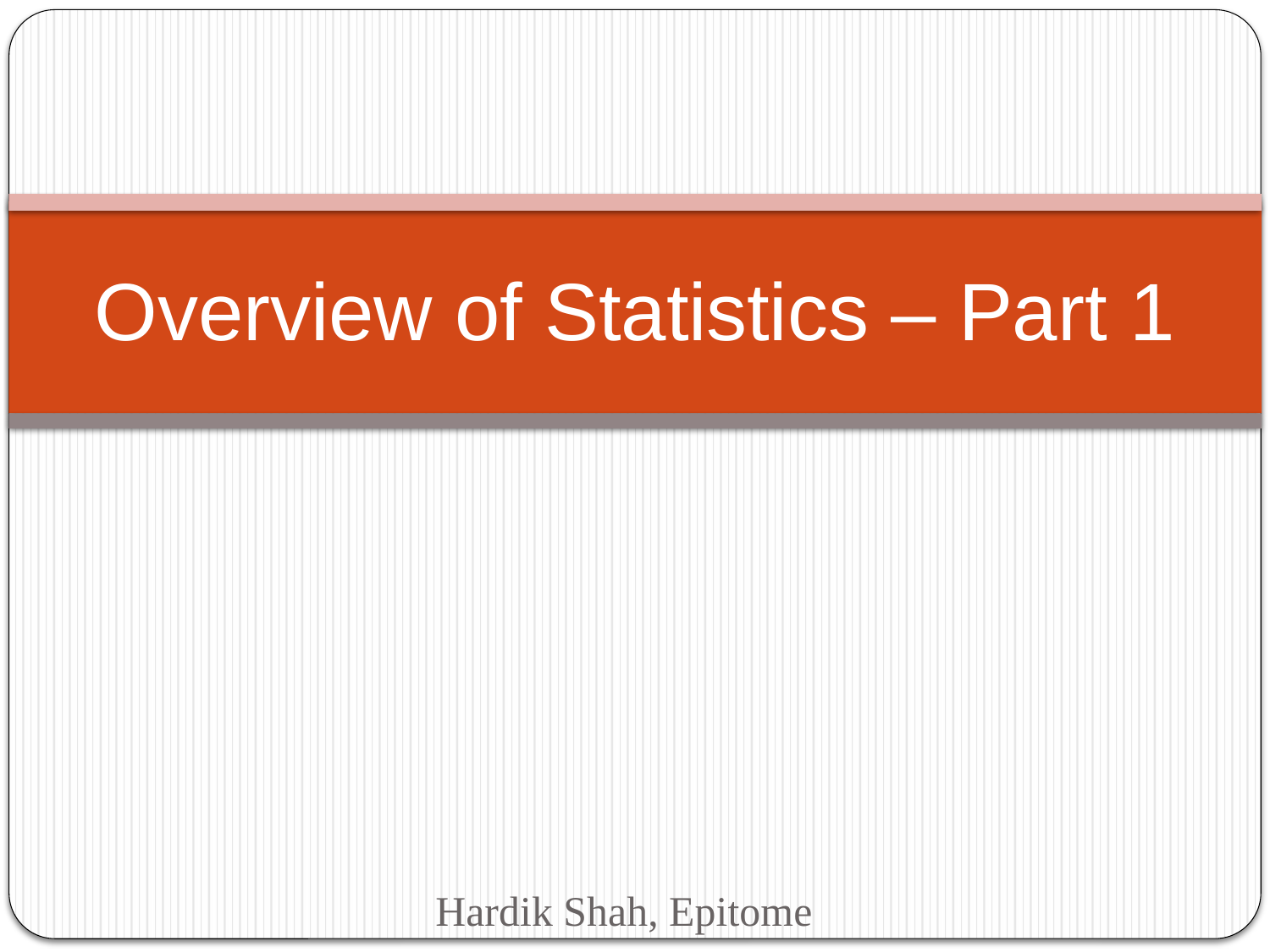

# Overview of Statistics – Part 1
Hardik Shah, Epitome